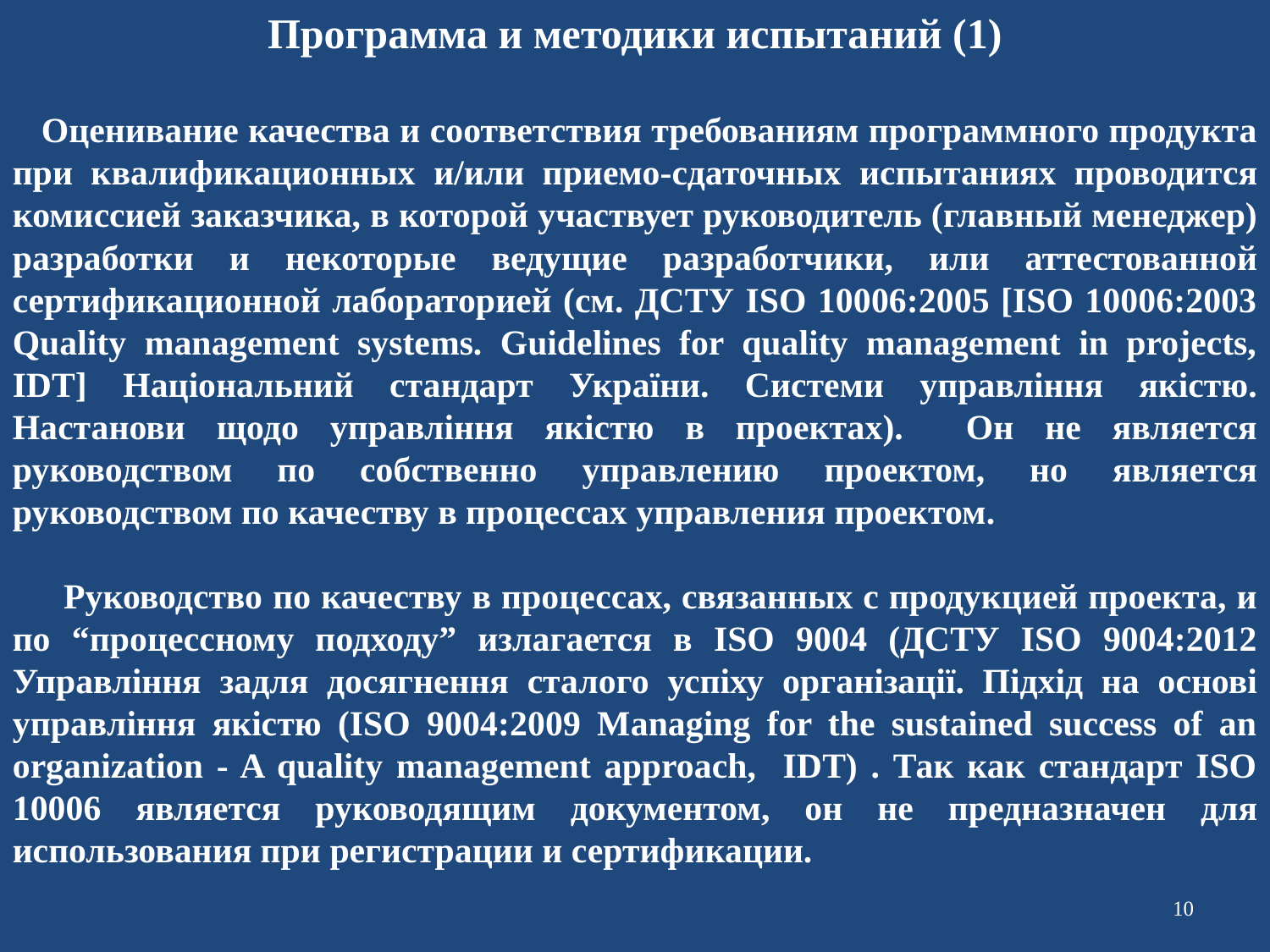

Программа и методики испытаний (1)

   Оценивание качества и соответствия требованиям программного продукта при квалификационных и/или приемо-сдаточных испытаниях проводится комиссией заказчика, в которой участвует руководитель (главный менеджер) разработки и некоторые ведущие разработчики, или аттестованной сертификационной лабораторией (cм. ДСТУ ISO 10006:2005 [ISO 10006:2003 Quality management systems. Guidelines for quality management in projects, IDТ] Національний стандарт України. Системи управління якістю. Настанови щодо управління якістю в проектах).  Он не является руководством по собственно управлению проектом, но является руководством по качеству в процессах управления проектом.

     Руководство по качеству в процессах, связанных с продукцией проекта, и по “процессному подходу” излагается в ISO 9004 (ДСТУ ISO 9004:2012 Управління задля досягнення сталого успіху організації. Підхід на основі управління якістю (ISO 9004:2009 Managing for the sustained success of an organization - A quality management approach,  IDT) . Так как стандарт ISO 10006 является руководящим документом, он не предназначен для использования при регистрации и сертификации.
10